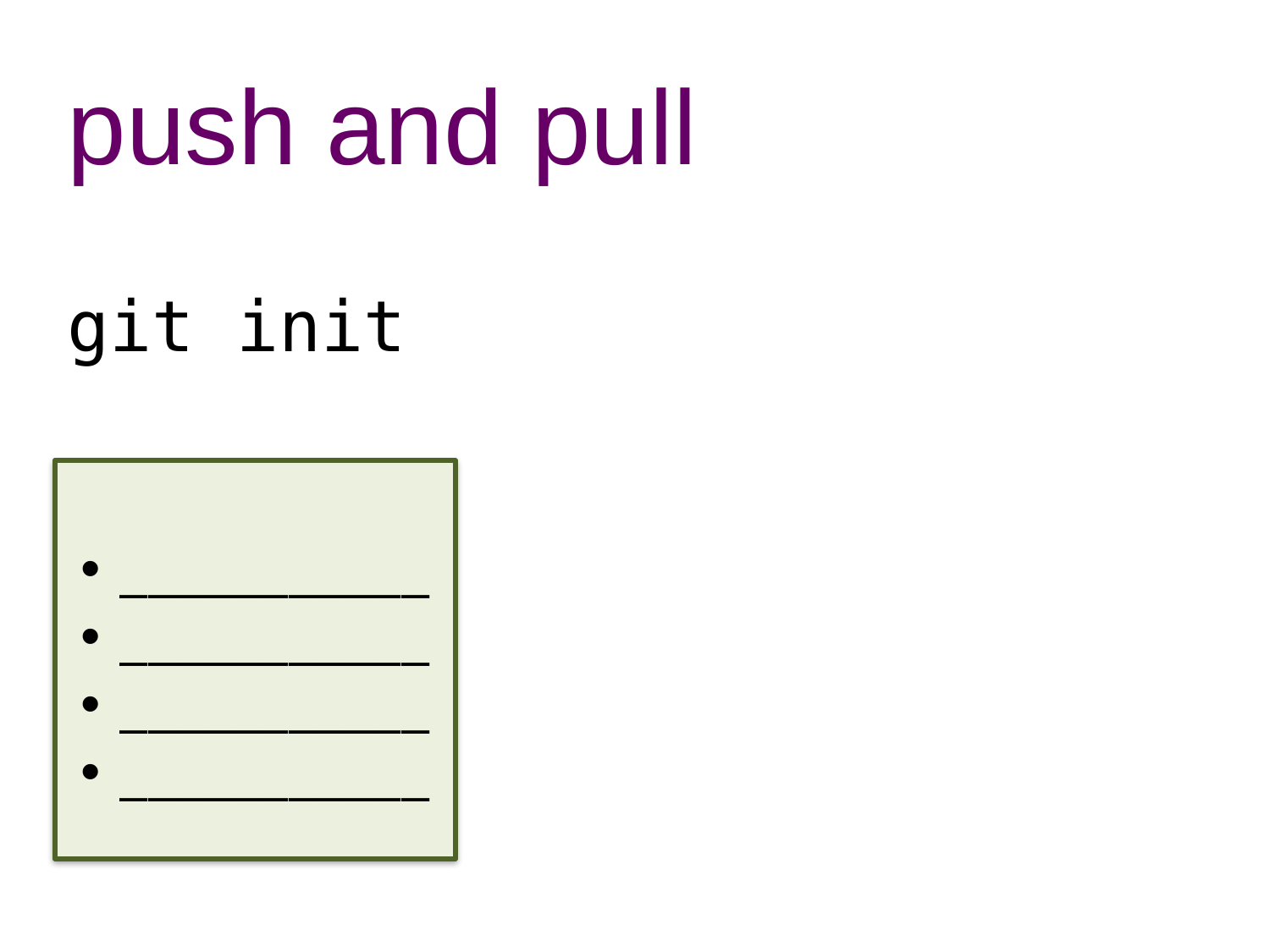

push and pull
# git init

___________
___________
___________
___________